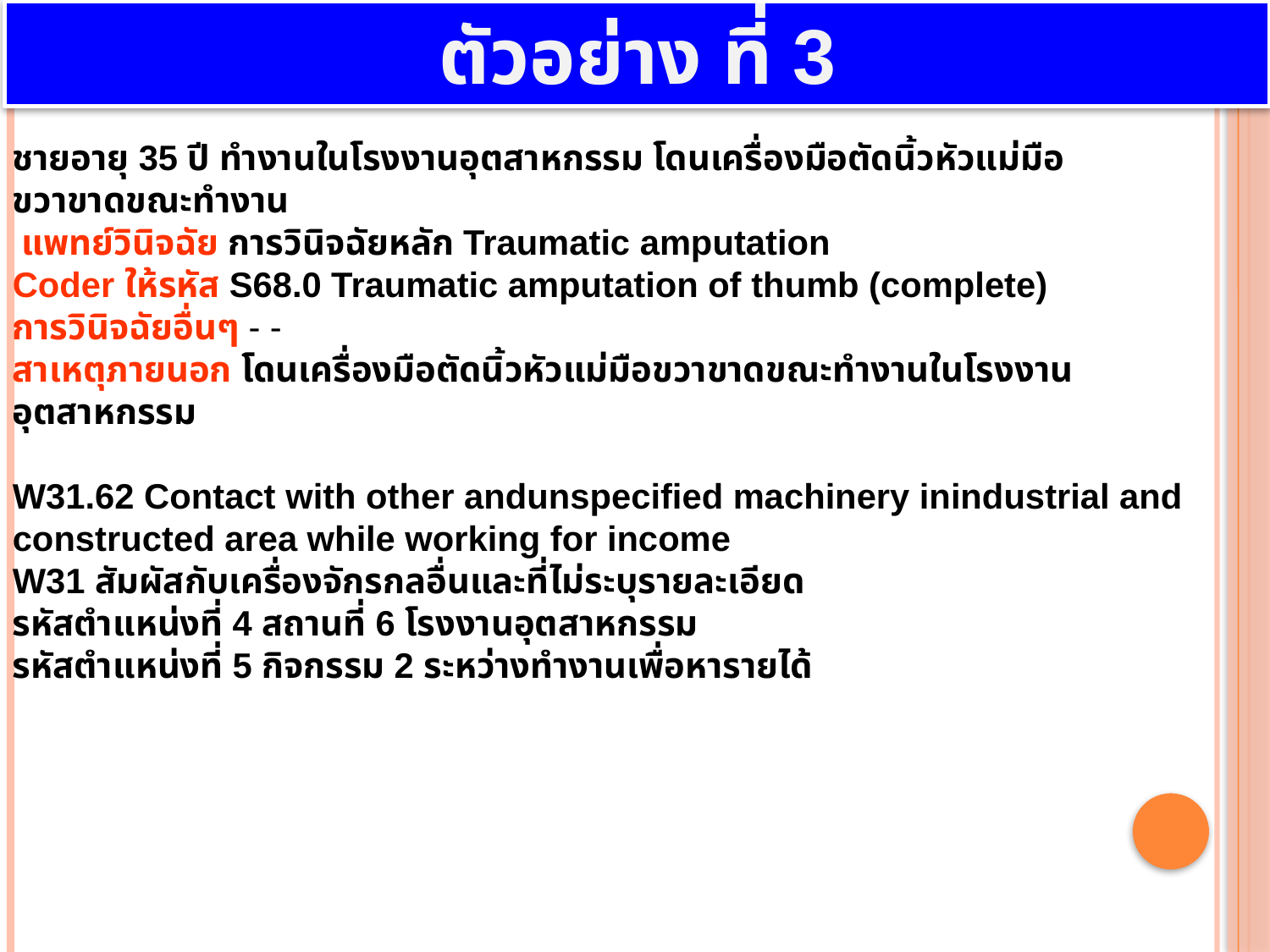

ตัวอย่าง ที่ 3
ชายอายุ 35 ปี ทำงานในโรงงานอุตสาหกรรม โดนเครื่องมือตัดนิ้วหัวแม่มือ
ขวาขาดขณะทำงาน
 แพทย์วินิจฉัย การวินิจฉัยหลัก Traumatic amputation
Coder ให้รหัส S68.0 Traumatic amputation of thumb (complete)
การวินิจฉัยอื่นๆ - -
สาเหตุภายนอก โดนเครื่องมือตัดนิ้วหัวแม่มือขวาขาดขณะทำงานในโรงงาน อุตสาหกรรม

W31.62 Contact with other andunspecified machinery inindustrial and constructed area while working for income
W31 สัมผัสกับเครื่องจักรกลอื่นและที่ไม่ระบุรายละเอียด
รหัสตำแหน่งที่ 4 สถานที่ 6 โรงงานอุตสาหกรรม
รหัสตำแหน่งที่ 5 กิจกรรม 2 ระหว่างทำงานเพื่อหารายได้